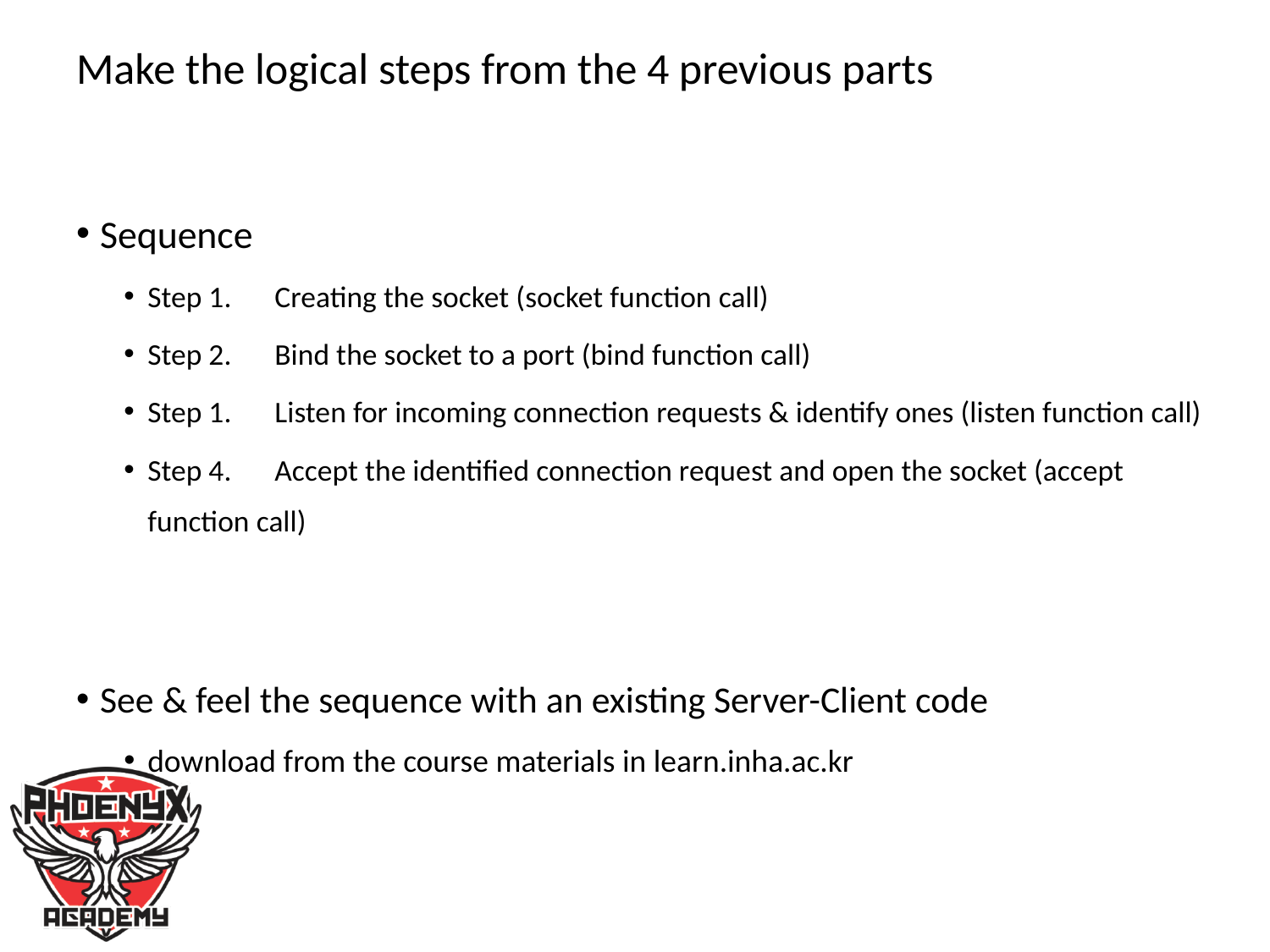

# Make the logical steps from the 4 previous parts
Sequence
Step 1.	Creating the socket (socket function call)
Step 2.	Bind the socket to a port (bind function call)
Step 1.	Listen for incoming connection requests & identify ones (listen function call)
Step 4.	Accept the identified connection request and open the socket (accept function call)

See & feel the sequence with an existing Server-Client code
download from the course materials in learn.inha.ac.kr